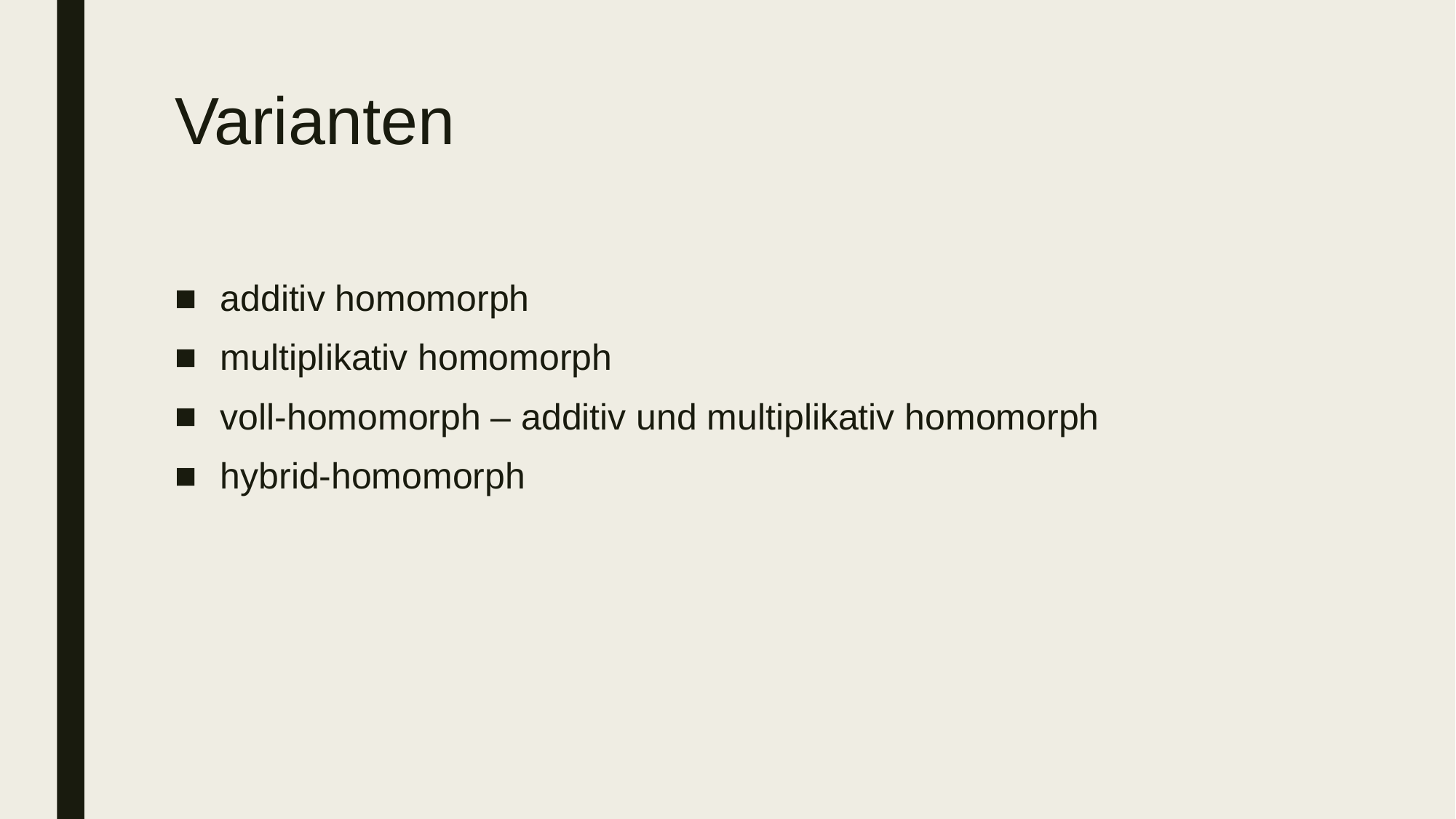

# Varianten
additiv homomorph
multiplikativ homomorph
voll-homomorph – additiv und multiplikativ homomorph
hybrid-homomorph